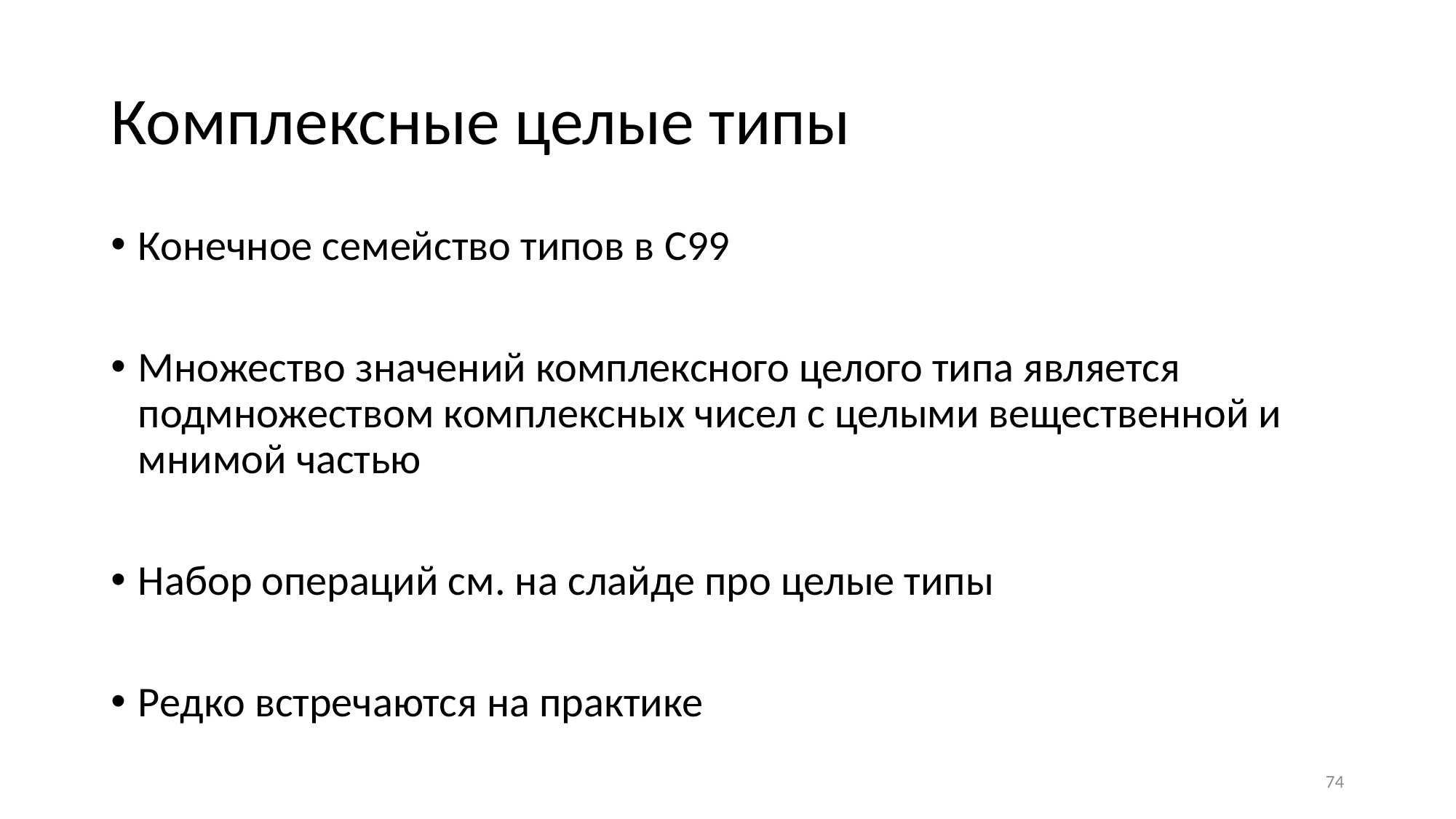

# Комплексные целые типы
Конечное семейство типов в C99

Множество значений комплексного целого типа является подмножеством комплексных чисел с целыми вещественной и мнимой частью

Набор операций см. на слайде про целые типы

Редко встречаются на практике
74